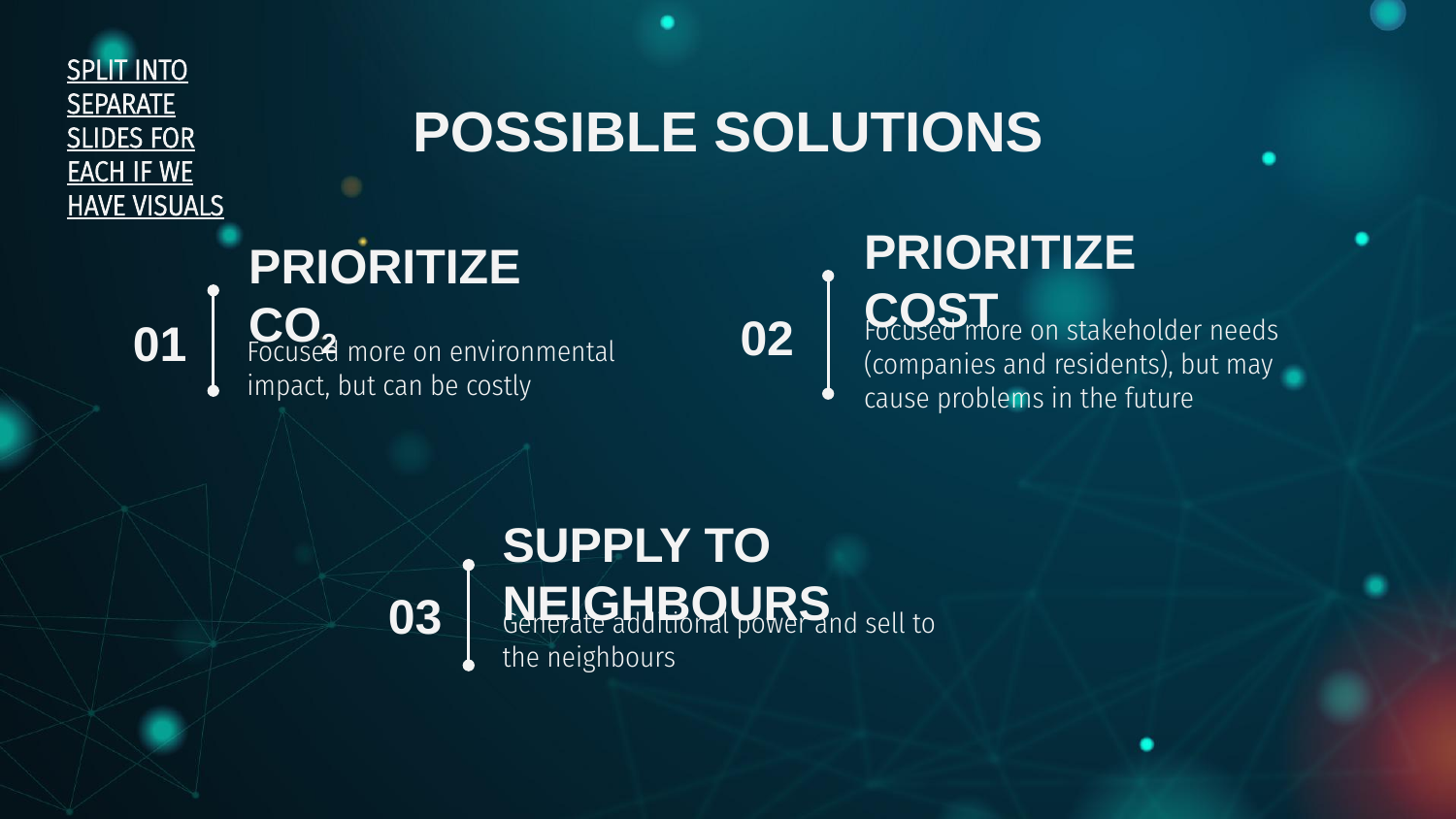

SPLIT INTO SEPARATE SLIDES FOR EACH IF WE HAVE VISUALS
POSSIBLE SOLUTIONS
PRIORITIZE COST
# PRIORITIZE CO2
Focused more on stakeholder needs (companies and residents), but may cause problems in the future
02
01
Focused more on environmental impact, but can be costly
SUPPLY TO NEIGHBOURS
03
Generate additional power and sell to the neighbours